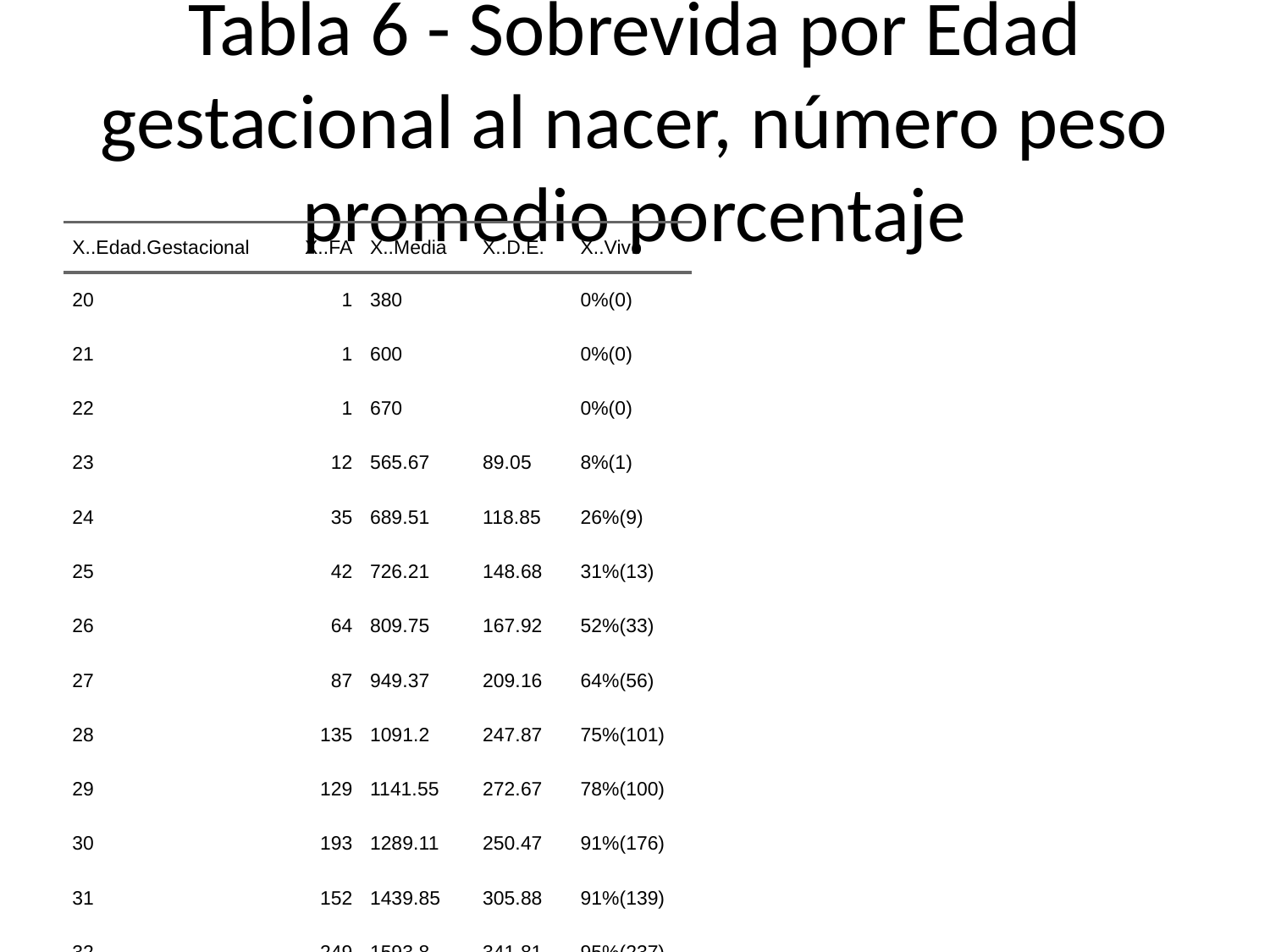

# Tabla 6 - Sobrevida por Edad gestacional al nacer, número peso promedio porcentaje
| X..Edad.Gestacional | X..FA | X..Media | X..D.E. | X..Vivo |
| --- | --- | --- | --- | --- |
| 20 | 1 | 380 |  | 0%(0) |
| 21 | 1 | 600 |  | 0%(0) |
| 22 | 1 | 670 |  | 0%(0) |
| 23 | 12 | 565.67 | 89.05 | 8%(1) |
| 24 | 35 | 689.51 | 118.85 | 26%(9) |
| 25 | 42 | 726.21 | 148.68 | 31%(13) |
| 26 | 64 | 809.75 | 167.92 | 52%(33) |
| 27 | 87 | 949.37 | 209.16 | 64%(56) |
| 28 | 135 | 1091.2 | 247.87 | 75%(101) |
| 29 | 129 | 1141.55 | 272.67 | 78%(100) |
| 30 | 193 | 1289.11 | 250.47 | 91%(176) |
| 31 | 152 | 1439.85 | 305.88 | 91%(139) |
| 32 | 249 | 1593.8 | 341.81 | 95%(237) |
| 33 | 229 | 1821.43 | 385.25 | 95%(218) |
| 34 | 51 | 1372.39 | 148.85 | 94%(48) |
| 35 | 17 | 1407.06 | 63.86 | 94%(16) |
| 36 | 9 | 1390.78 | 93.06 | 89%(8) |
| 37 | 7 | 1410.71 | 99.52 | 71%(5) |
| 38 | 5 | 1398.8 | 75.08 | 80%(4) |
| 39 | 1 | 1440 |  | 100%(1) |